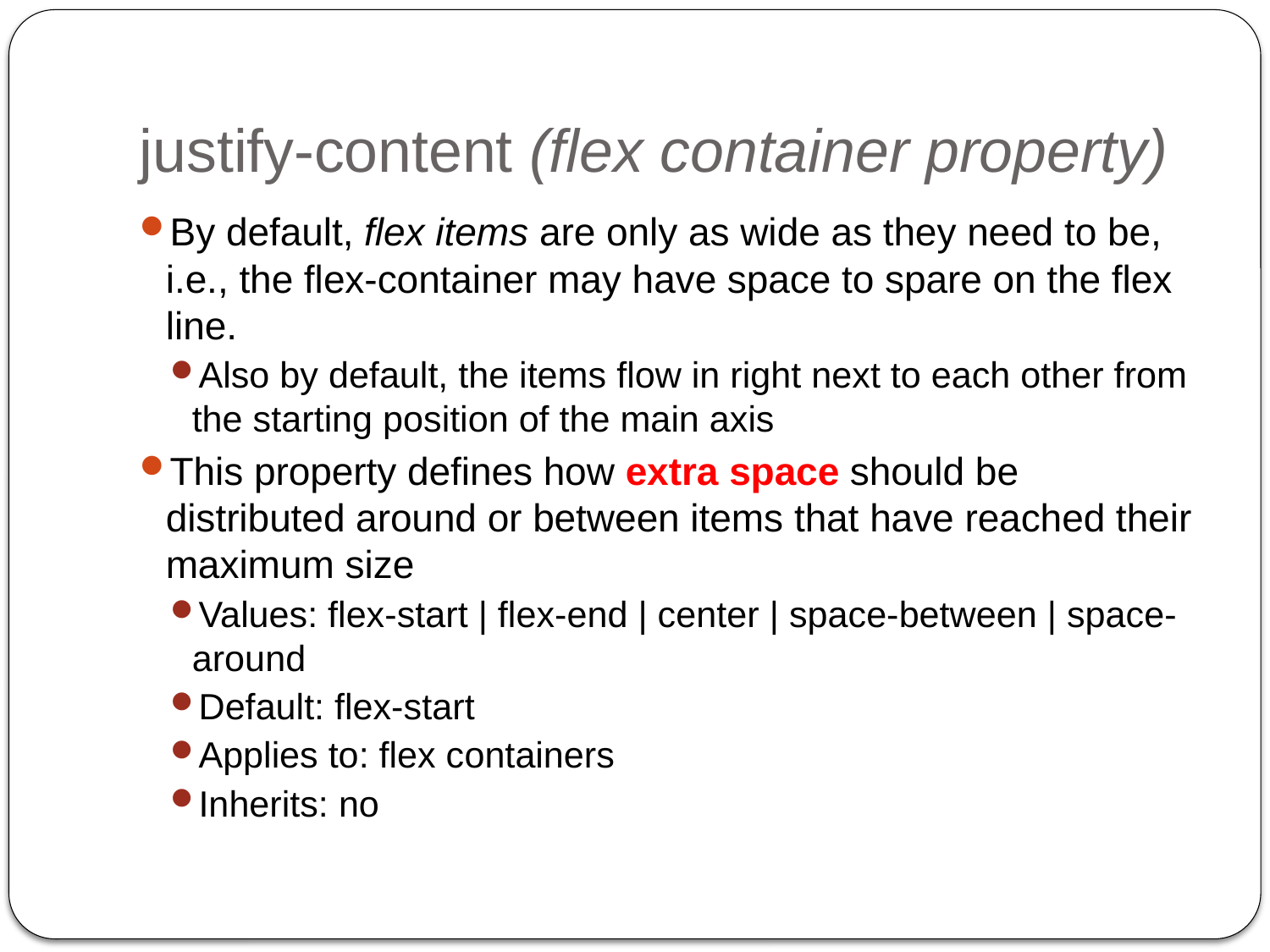

# justify-content (flex container property)
By default, flex items are only as wide as they need to be, i.e., the flex-container may have space to spare on the flex line.
Also by default, the items flow in right next to each other from the starting position of the main axis
This property defines how extra space should be distributed around or between items that have reached their maximum size
Values: flex-start | flex-end | center | space-between | space-around
Default: flex-start
Applies to: flex containers
Inherits: no